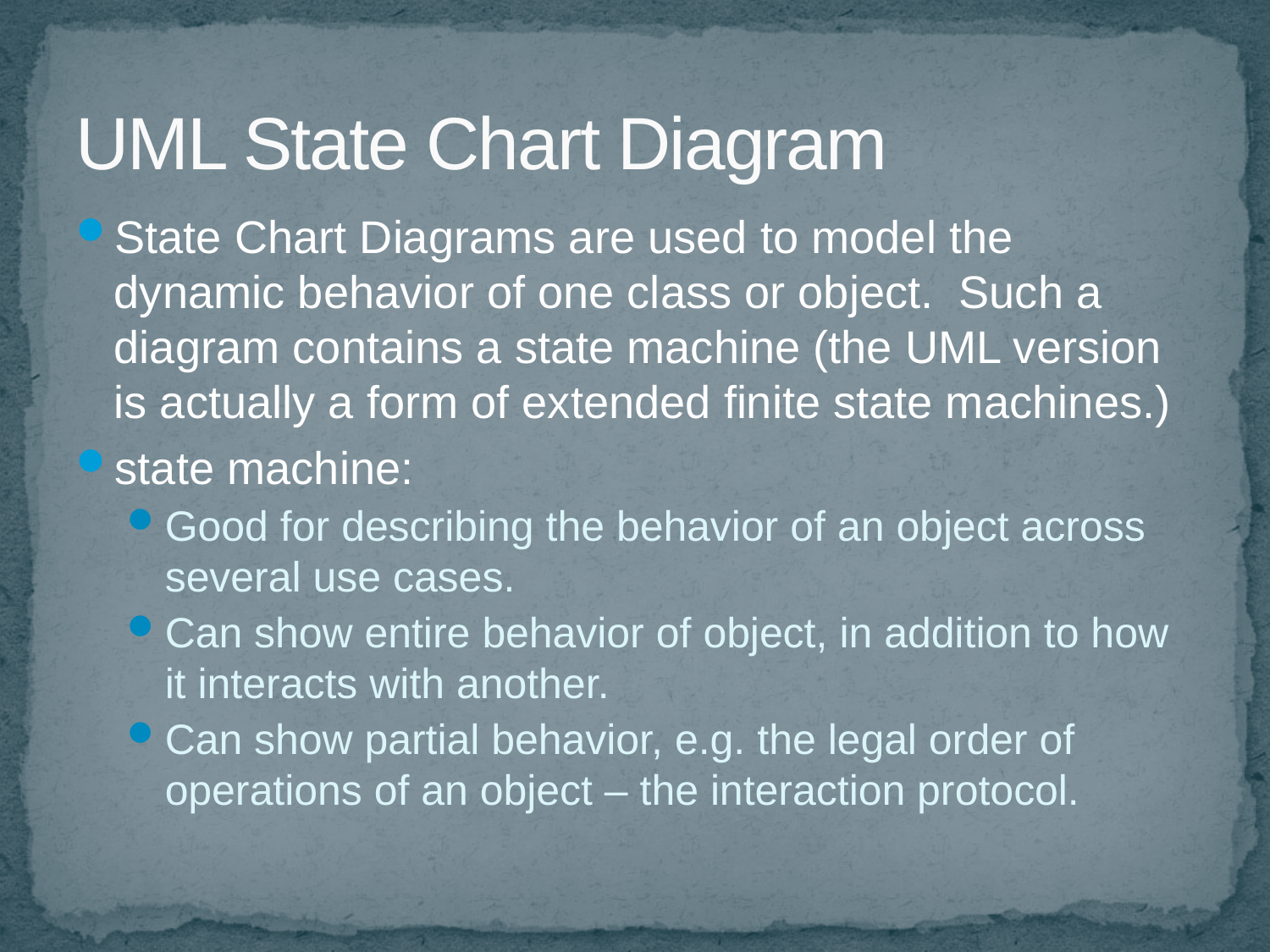

# UML State Chart Diagram
State Chart Diagrams are used to model the dynamic behavior of one class or object.  Such a diagram contains a state machine (the UML version is actually a form of extended finite state machines.)
state machine:
Good for describing the behavior of an object across several use cases.
Can show entire behavior of object, in addition to how it interacts with another.
Can show partial behavior, e.g. the legal order of operations of an object – the interaction protocol.